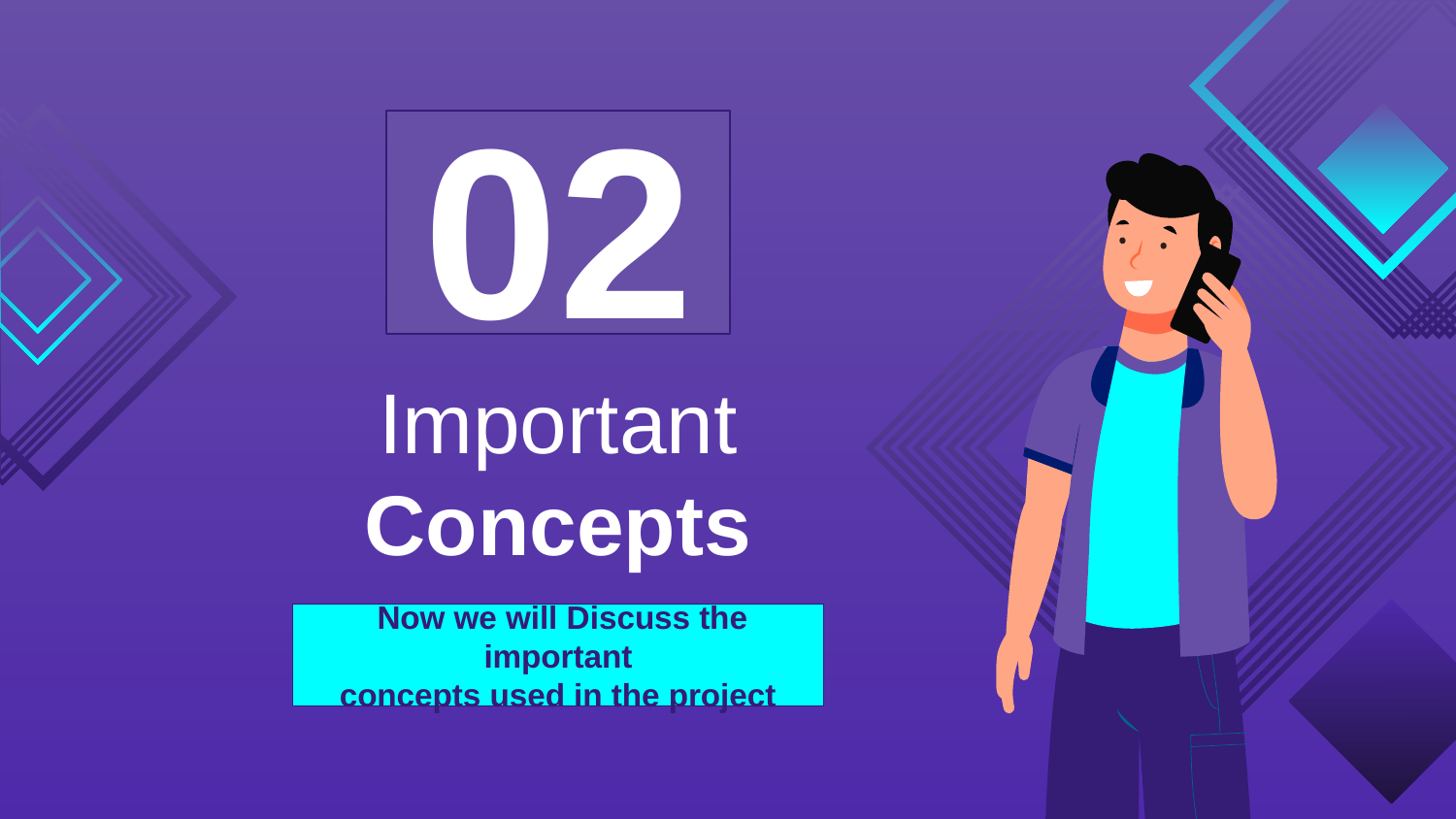

02

# Important Concepts
 Now we will Discuss the important
concepts used in the project